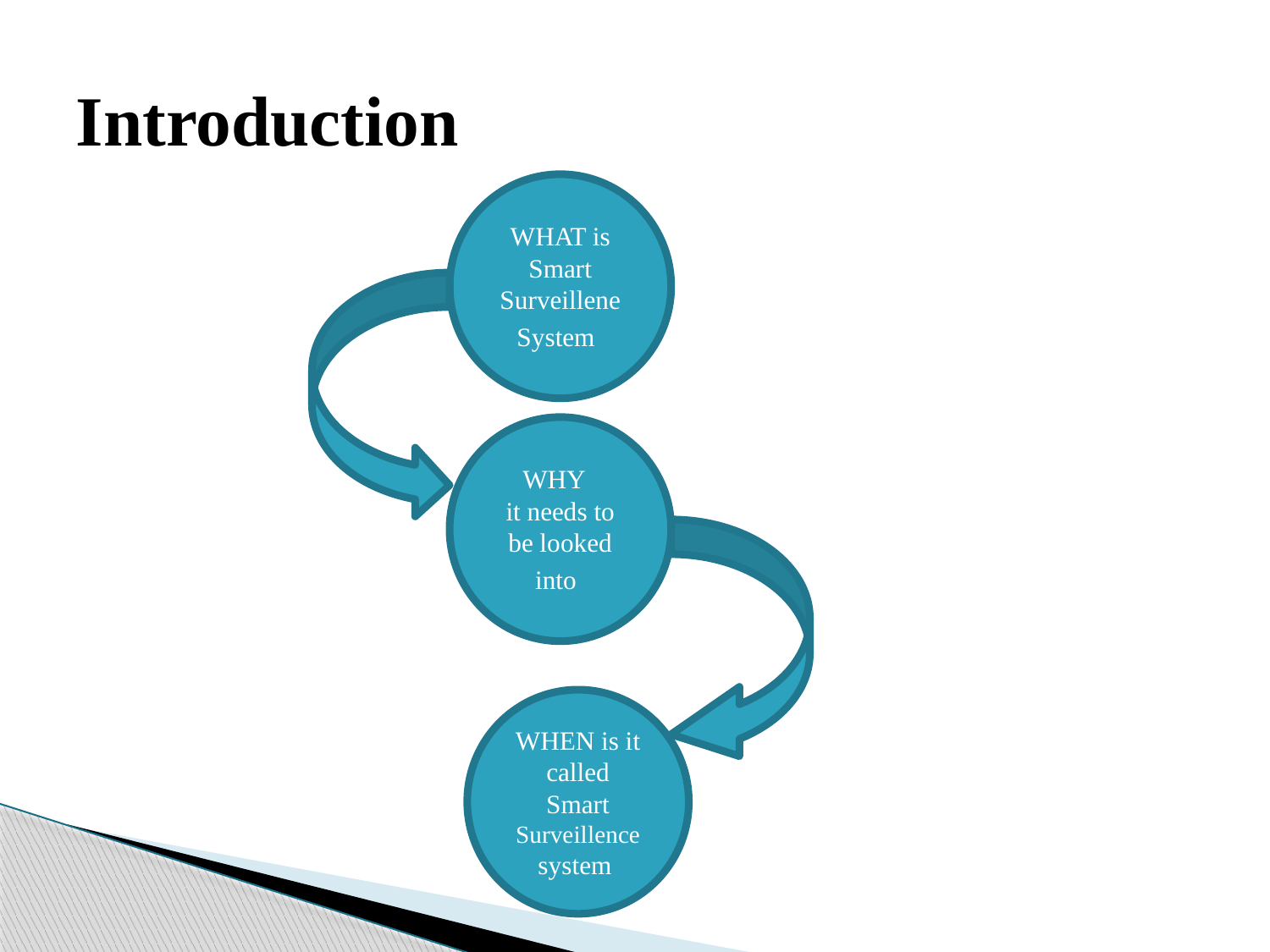

# Introduction
WHAT is Smart Surveillene System

WHY
it needs to be looked into

WHEN is it called Smart Surveillence system